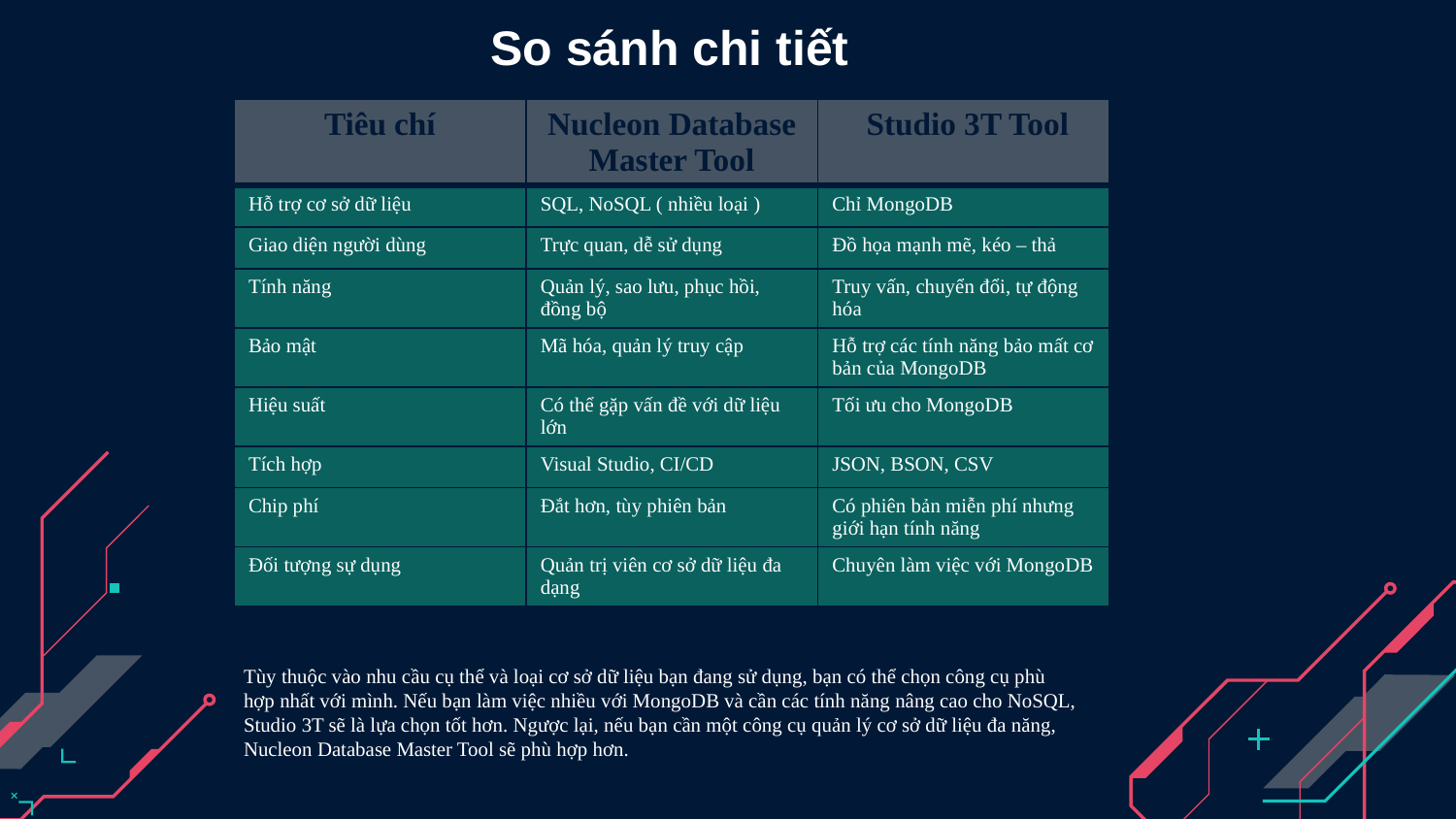

# So sánh chi tiết
| Tiêu chí | Nucleon Database Master Tool | Studio 3T Tool |
| --- | --- | --- |
| Hỗ trợ cơ sở dữ liệu | SQL, NoSQL ( nhiều loại ) | Chỉ MongoDB |
| Giao diện người dùng | Trực quan, dễ sử dụng | Đồ họa mạnh mẽ, kéo – thả |
| Tính năng | Quản lý, sao lưu, phục hồi, đồng bộ | Truy vấn, chuyển đổi, tự động hóa |
| Bảo mật | Mã hóa, quản lý truy cập | Hỗ trợ các tính năng bảo mất cơ bản của MongoDB |
| Hiệu suất | Có thể gặp vấn đề với dữ liệu lớn | Tối ưu cho MongoDB |
| Tích hợp | Visual Studio, CI/CD | JSON, BSON, CSV |
| Chip phí | Đắt hơn, tùy phiên bản | Có phiên bản miễn phí nhưng giới hạn tính năng |
| Đối tượng sự dụng | Quản trị viên cơ sở dữ liệu đa dạng | Chuyên làm việc với MongoDB |
Tùy thuộc vào nhu cầu cụ thể và loại cơ sở dữ liệu bạn đang sử dụng, bạn có thể chọn công cụ phù
hợp nhất với mình. Nếu bạn làm việc nhiều với MongoDB và cần các tính năng nâng cao cho NoSQL,
Studio 3T sẽ là lựa chọn tốt hơn. Ngược lại, nếu bạn cần một công cụ quản lý cơ sở dữ liệu đa năng,
Nucleon Database Master Tool sẽ phù hợp hơn.